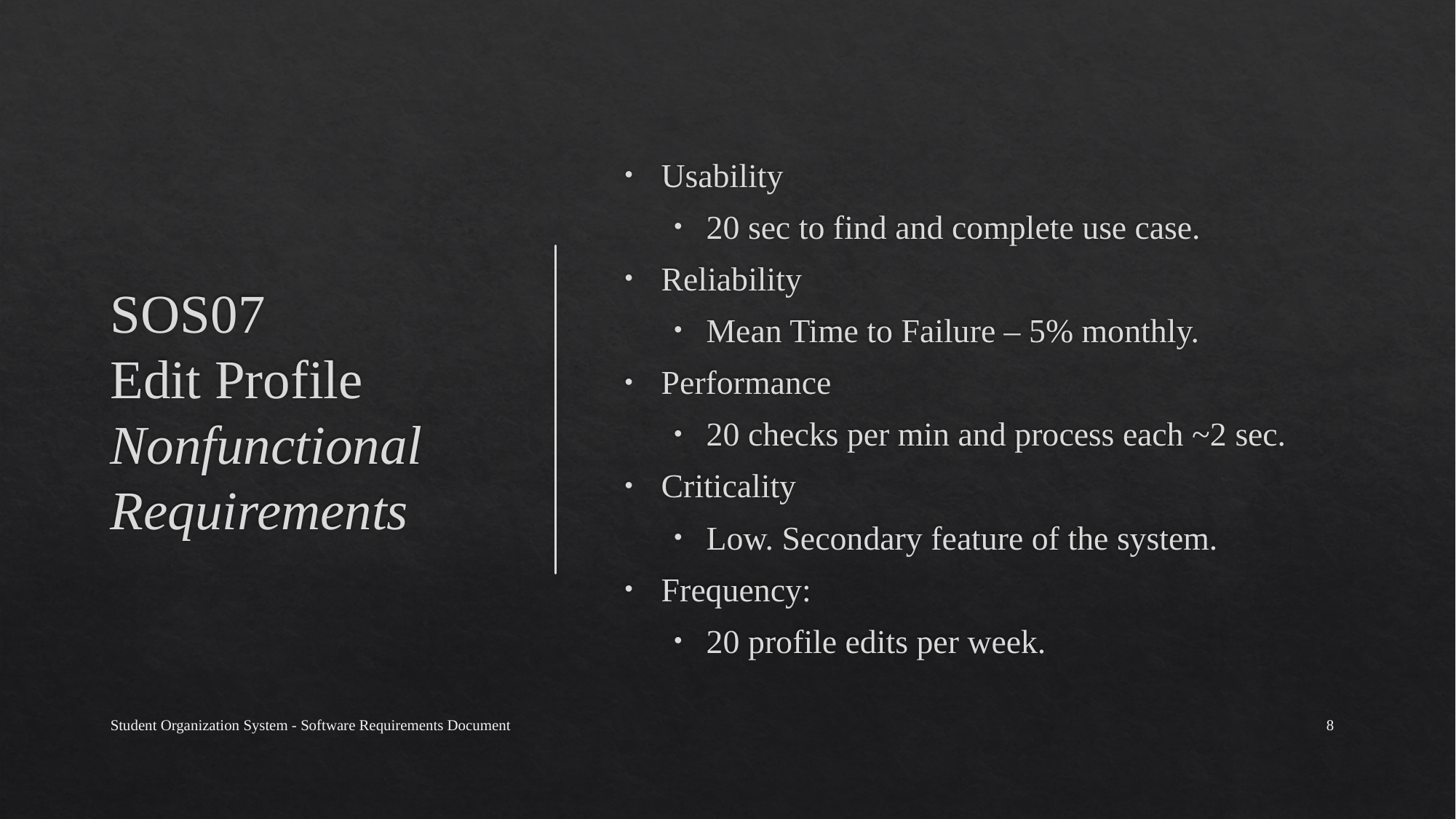

# SOS07 Edit Profile Nonfunctional Requirements
Usability
20 sec to find and complete use case.
Reliability
Mean Time to Failure – 5% monthly.
Performance
20 checks per min and process each ~2 sec.
Criticality
Low. Secondary feature of the system.
Frequency:
20 profile edits per week.
Student Organization System - Software Requirements Document
8